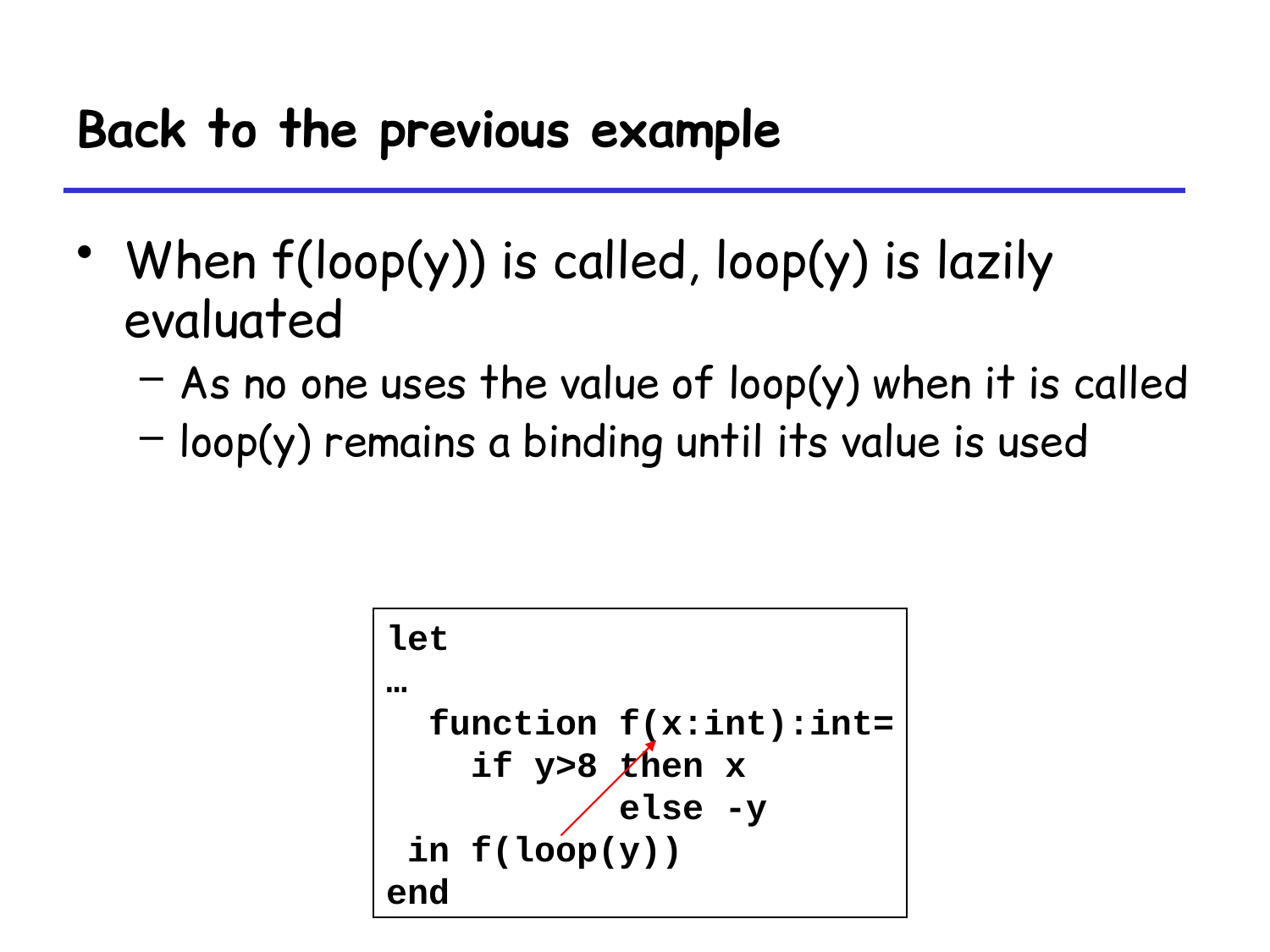

# Back to the previous example
When f(loop(y)) is called, loop(y) is lazily evaluated
As no one uses the value of loop(y) when it is called
loop(y) remains a binding until its value is used
let
…
  function f(x:int):int=
    if y>8 then x
           else -y
 in f(loop(y))
end
27